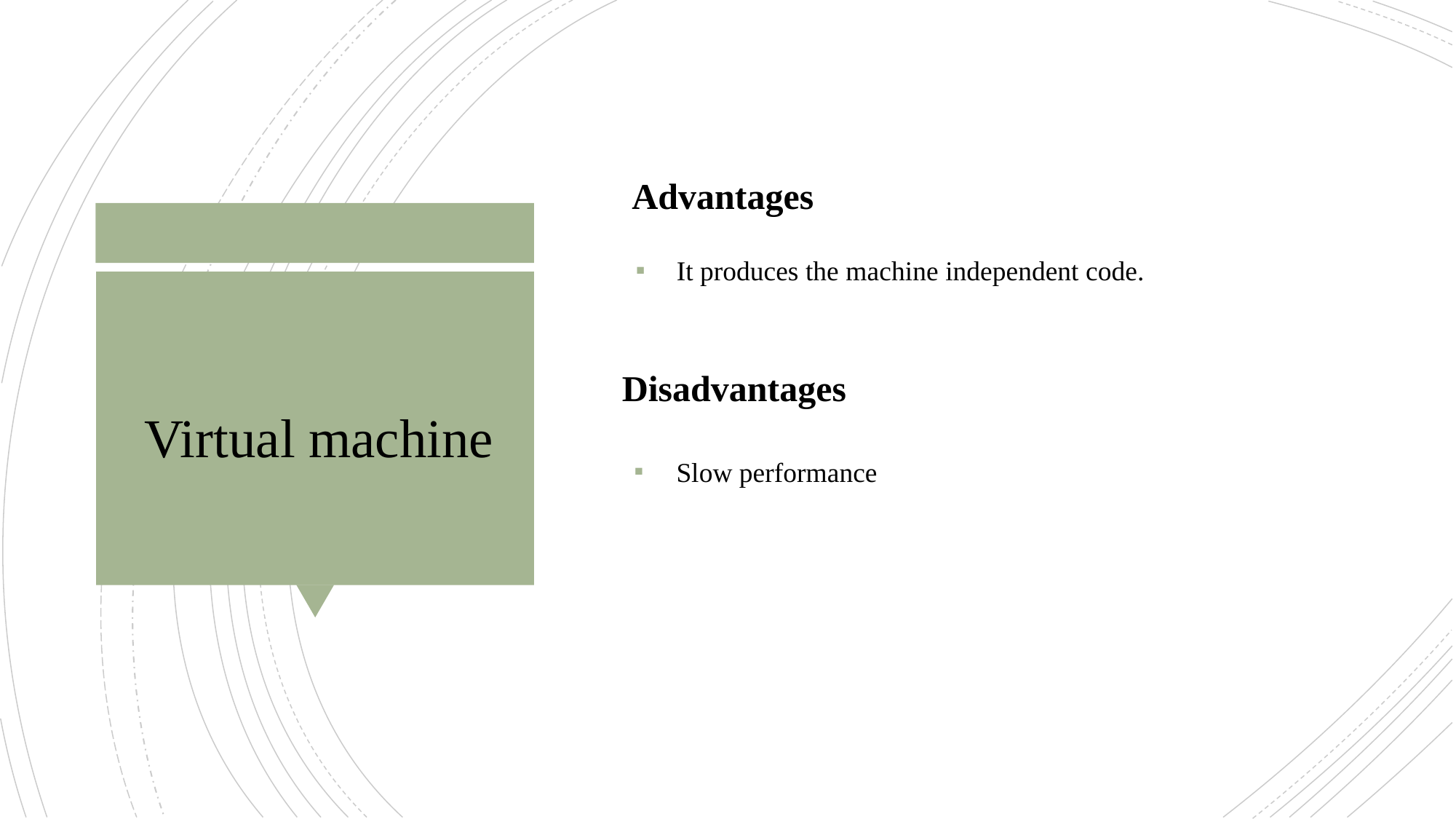

Advantages
It produces the machine independent code.
# Virtual machine
Disadvantages
Slow performance